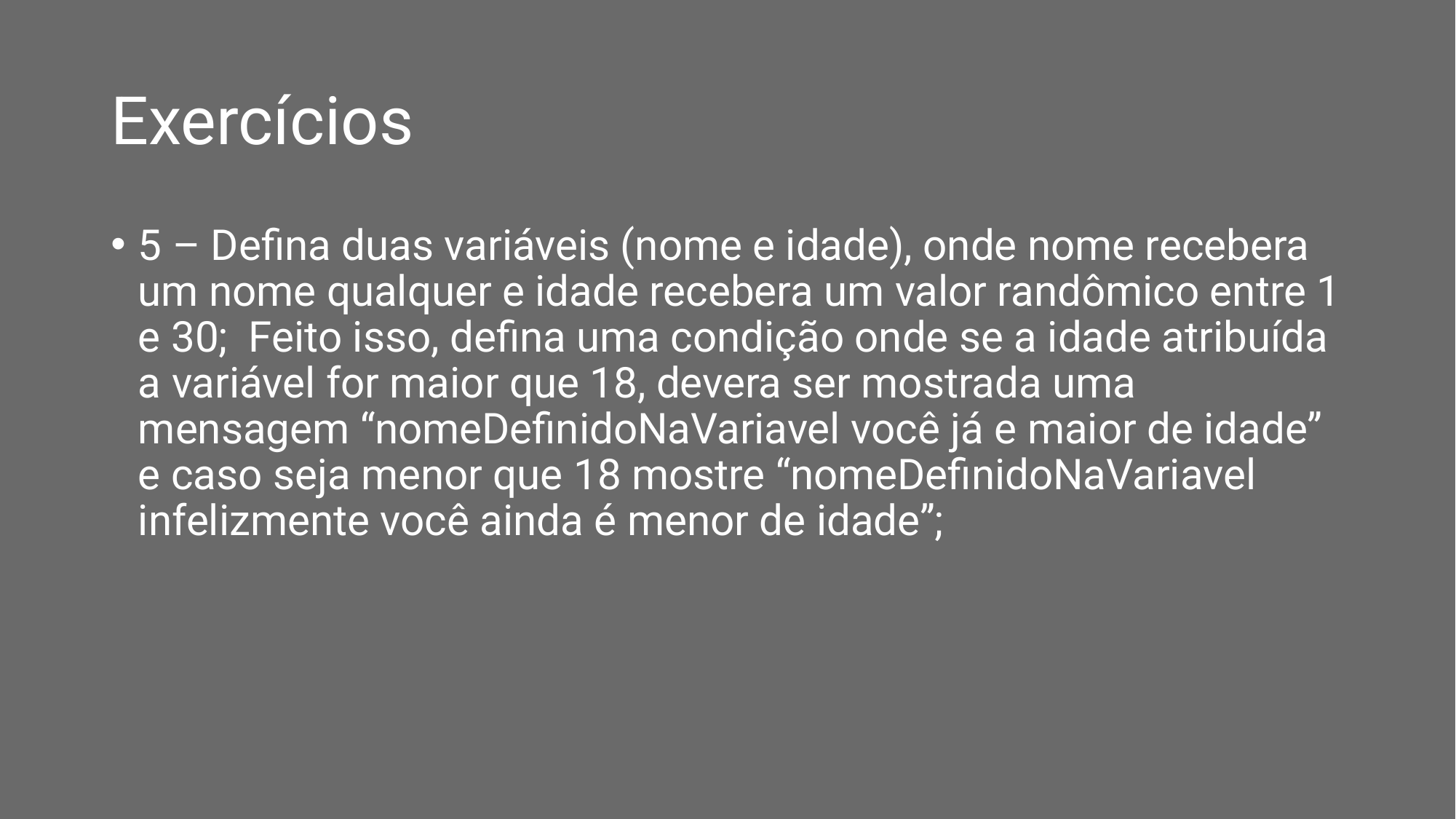

# Exercícios
5 – Defina duas variáveis (nome e idade), onde nome recebera um nome qualquer e idade recebera um valor randômico entre 1 e 30;  Feito isso, defina uma condição onde se a idade atribuída a variável for maior que 18, devera ser mostrada uma mensagem “nomeDefinidoNaVariavel você já e maior de idade” e caso seja menor que 18 mostre “nomeDefinidoNaVariavel infelizmente você ainda é menor de idade”;